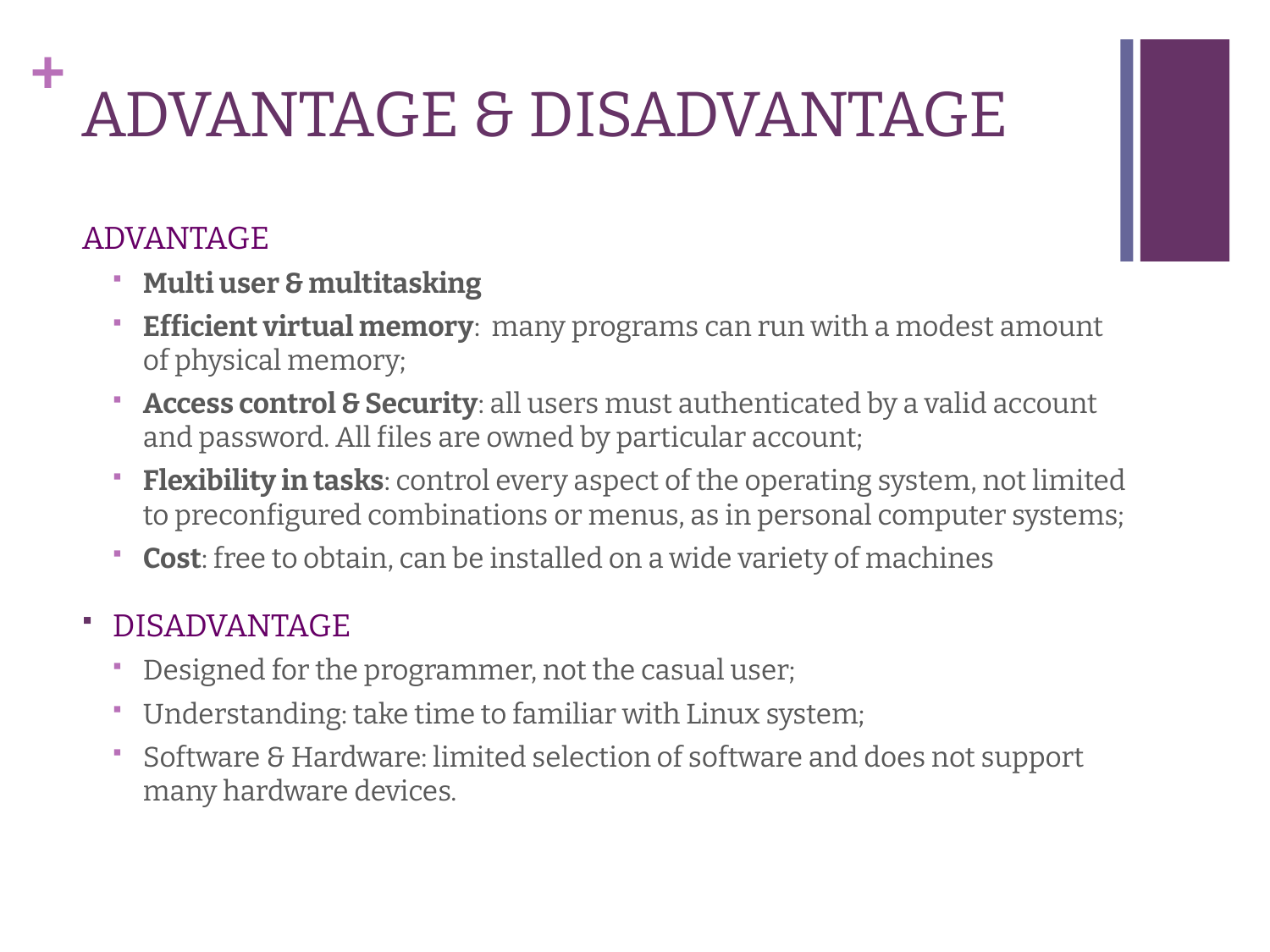

# ADVANTAGE & DISADVANTAGE
ADVANTAGE
Multi user & multitasking
Efficient virtual memory:  many programs can run with a modest amount of physical memory;
Access control & Security: all users must authenticated by a valid account and password. All files are owned by particular account;
Flexibility in tasks: control every aspect of the operating system, not limited to preconfigured combinations or menus, as in personal computer systems;
Cost: free to obtain, can be installed on a wide variety of machines
DISADVANTAGE
Designed for the programmer, not the casual user;
Understanding: take time to familiar with Linux system;
Software & Hardware: limited selection of software and does not support many hardware devices.